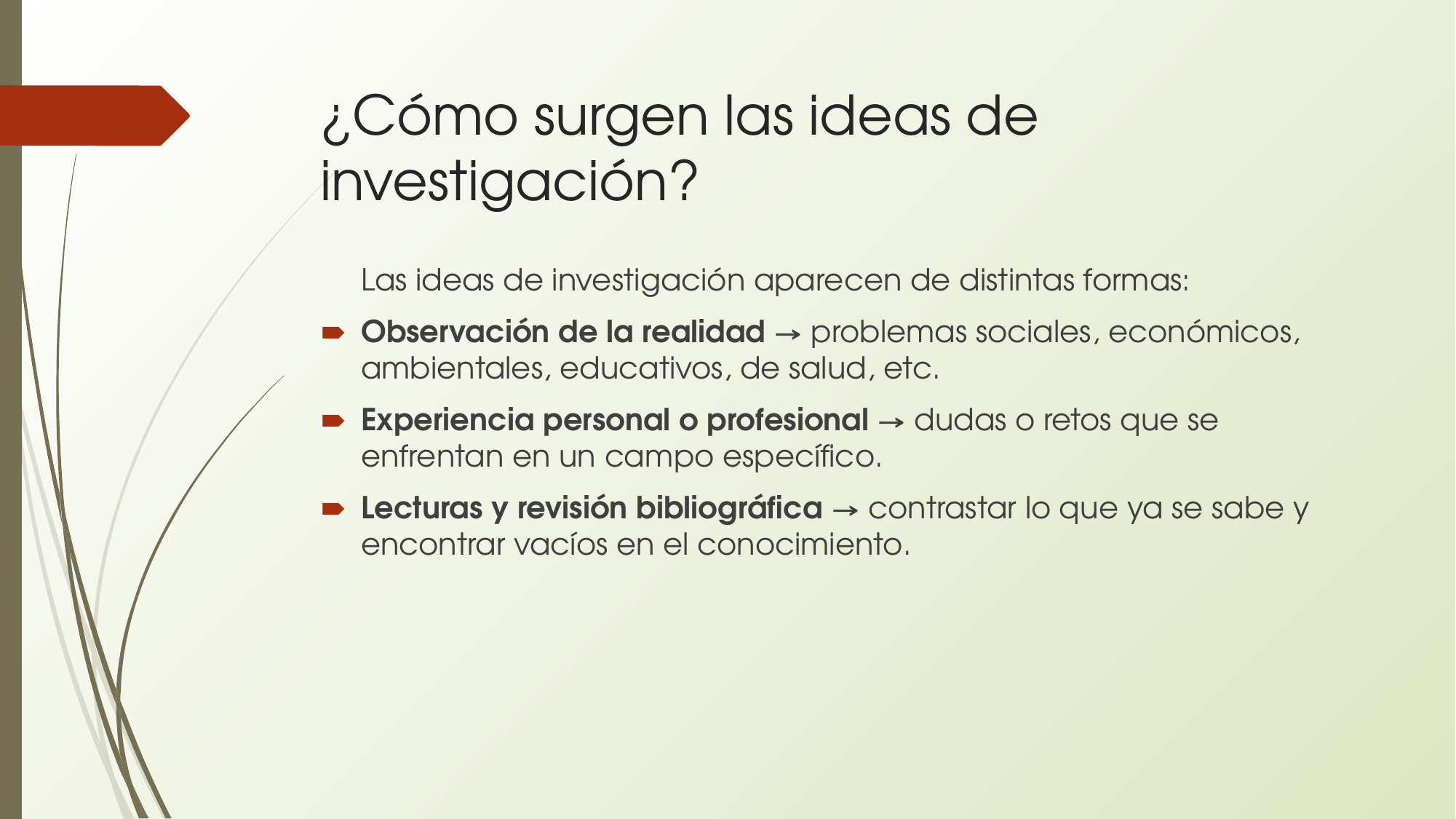

# ¿Cómo surgen las ideas de investigación?
Las ideas de investigación aparecen de distintas formas:
Observación de la realidad → problemas sociales, económicos, ambientales, educativos, de salud, etc.
Experiencia personal o profesional → dudas o retos que se enfrentan en un campo específico.
Lecturas y revisión bibliográfica → contrastar lo que ya se sabe y encontrar vacíos en el conocimiento.